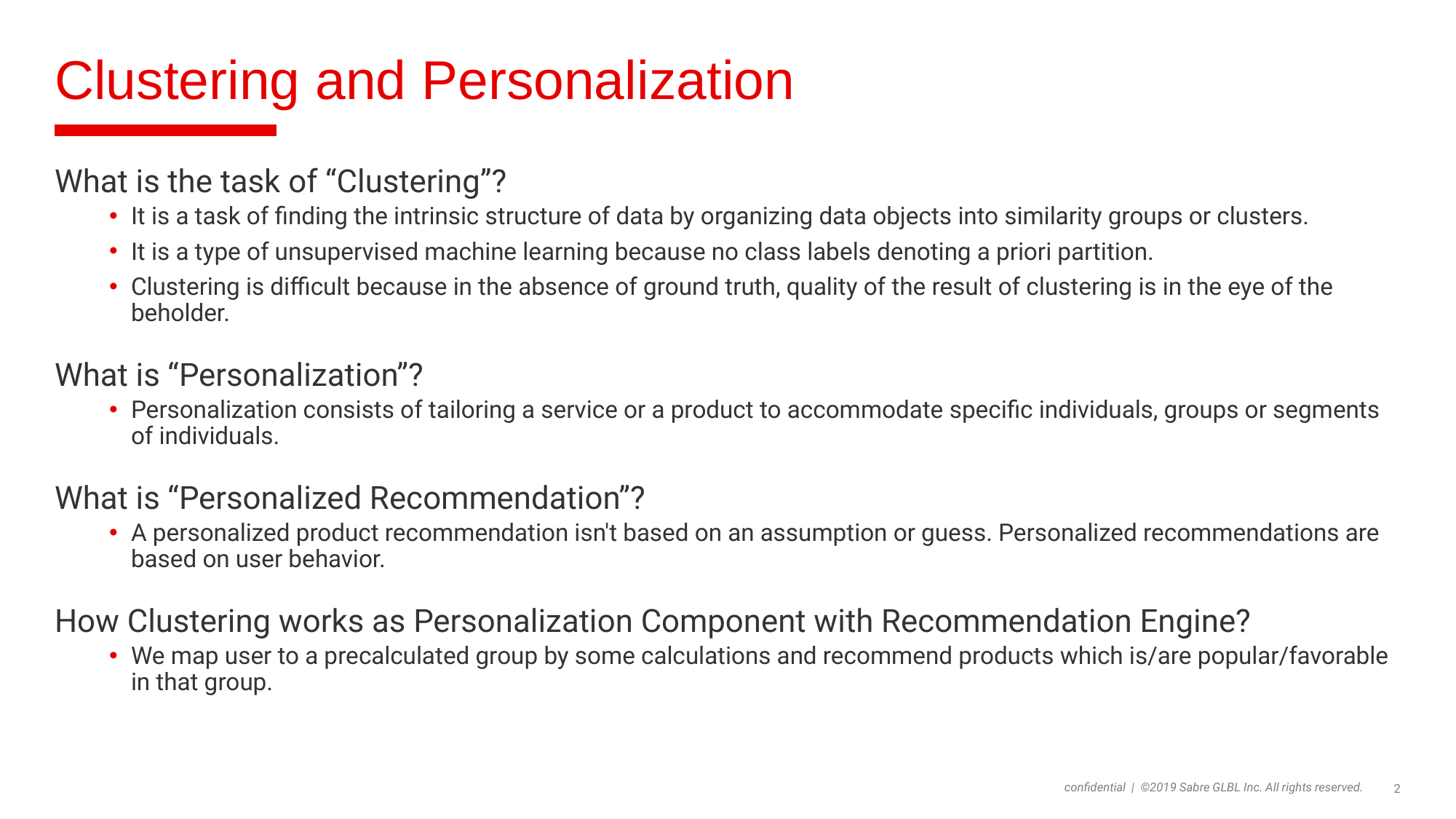

# Clustering and Personalization
What is the task of “Clustering”?
It is a task of finding the intrinsic structure of data by organizing data objects into similarity groups or clusters.
It is a type of unsupervised machine learning because no class labels denoting a priori partition.
Clustering is difficult because in the absence of ground truth, quality of the result of clustering is in the eye of the beholder.
What is “Personalization”?
Personalization consists of tailoring a service or a product to accommodate specific individuals, groups or segments of individuals.
What is “Personalized Recommendation”?
A personalized product recommendation isn't based on an assumption or guess. Personalized recommendations are based on user behavior.
How Clustering works as Personalization Component with Recommendation Engine?
We map user to a precalculated group by some calculations and recommend products which is/are popular/favorable in that group.